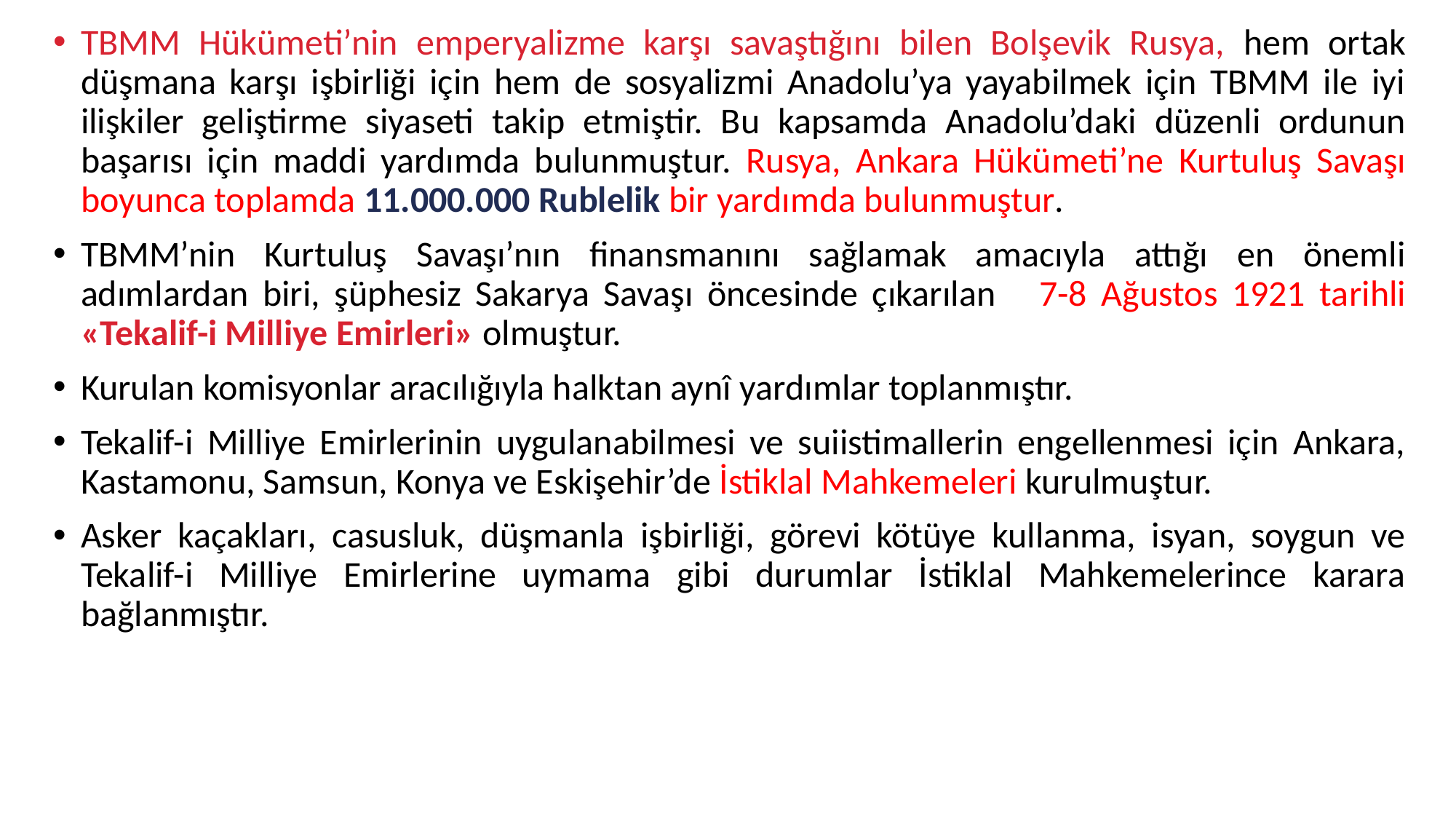

TBMM Hükümeti’nin emperyalizme karşı savaştığını bilen Bolşevik Rusya, hem ortak düşmana karşı işbirliği için hem de sosyalizmi Anadolu’ya yayabilmek için TBMM ile iyi ilişkiler geliştirme siyaseti takip etmiştir. Bu kapsamda Anadolu’daki düzenli ordunun başarısı için maddi yardımda bulunmuştur. Rusya, Ankara Hükümeti’ne Kurtuluş Savaşı boyunca toplamda 11.000.000 Rublelik bir yardımda bulunmuştur.
TBMM’nin Kurtuluş Savaşı’nın finansmanını sağlamak amacıyla attığı en önemli adımlardan biri, şüphesiz Sakarya Savaşı öncesinde çıkarılan   7-8 Ağustos 1921 tarihli «Tekalif-i Milliye Emirleri» olmuştur.
Kurulan komisyonlar aracılığıyla halktan aynî yardımlar toplanmıştır.
Tekalif-i Milliye Emirlerinin uygulanabilmesi ve suiistimallerin engellenmesi için Ankara, Kastamonu, Samsun, Konya ve Eskişehir’de İstiklal Mahkemeleri kurulmuştur.
Asker kaçakları, casusluk, düşmanla işbirliği, görevi kötüye kullanma, isyan, soygun ve Tekalif-i Milliye Emirlerine uymama gibi durumlar İstiklal Mahkemelerince karara bağlanmıştır.